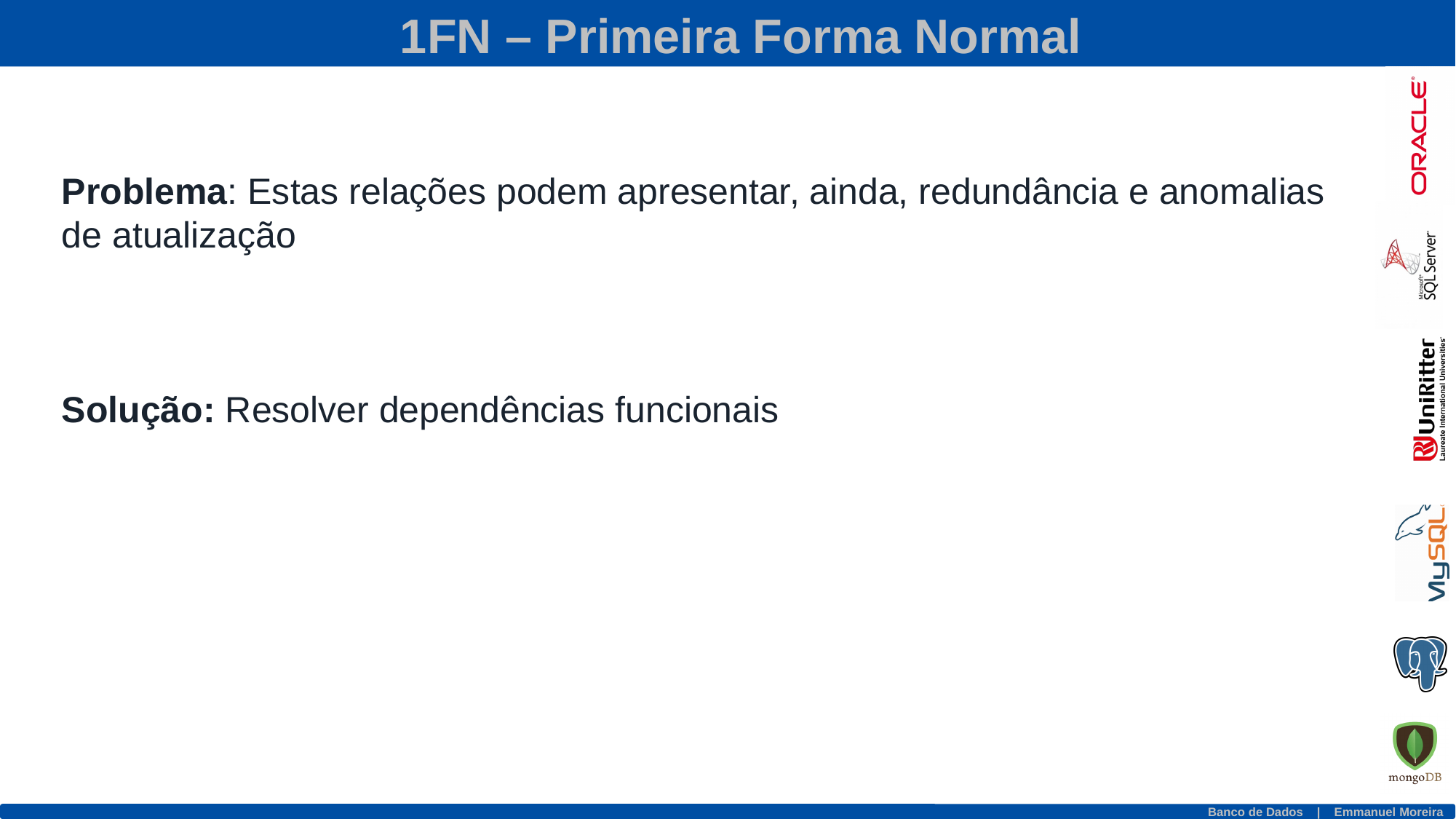

1FN – Primeira Forma Normal
Problema: Estas relações podem apresentar, ainda, redundância e anomalias de atualização

Solução: Resolver dependências funcionais